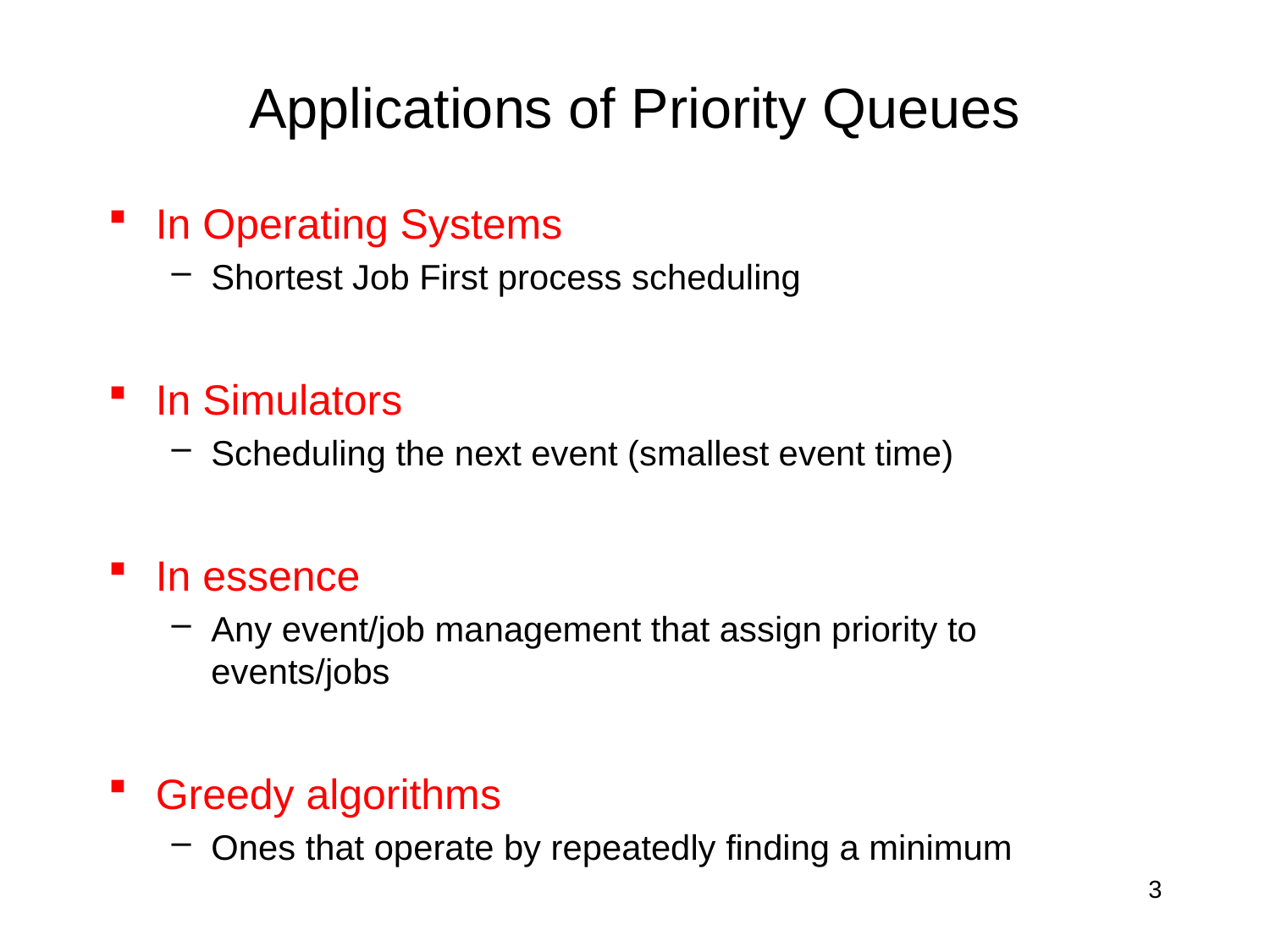

# Applications of Priority Queues
In Operating Systems
Shortest Job First process scheduling

In Simulators
Scheduling the next event (smallest event time)

In essence
Any event/job management that assign priority to events/jobs

Greedy algorithms
Ones that operate by repeatedly finding a minimum
3